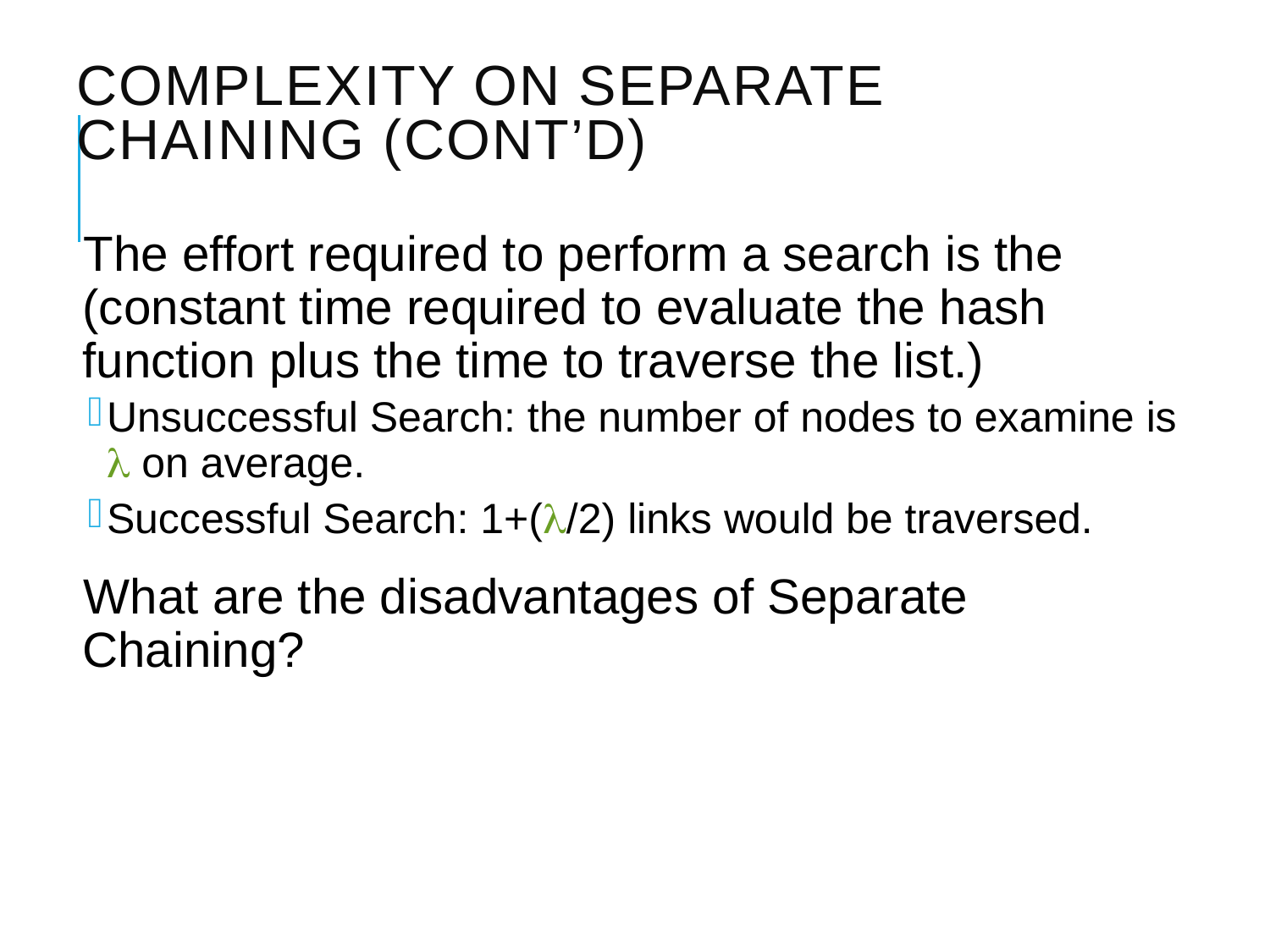

# Complexity on Separate Chaining (Cont’d)
The effort required to perform a search is the (constant time required to evaluate the hash function plus the time to traverse the list.)
Unsuccessful Search: the number of nodes to examine is λ on average.
Successful Search: 1+(λ/2) links would be traversed.
What are the disadvantages of Separate Chaining?